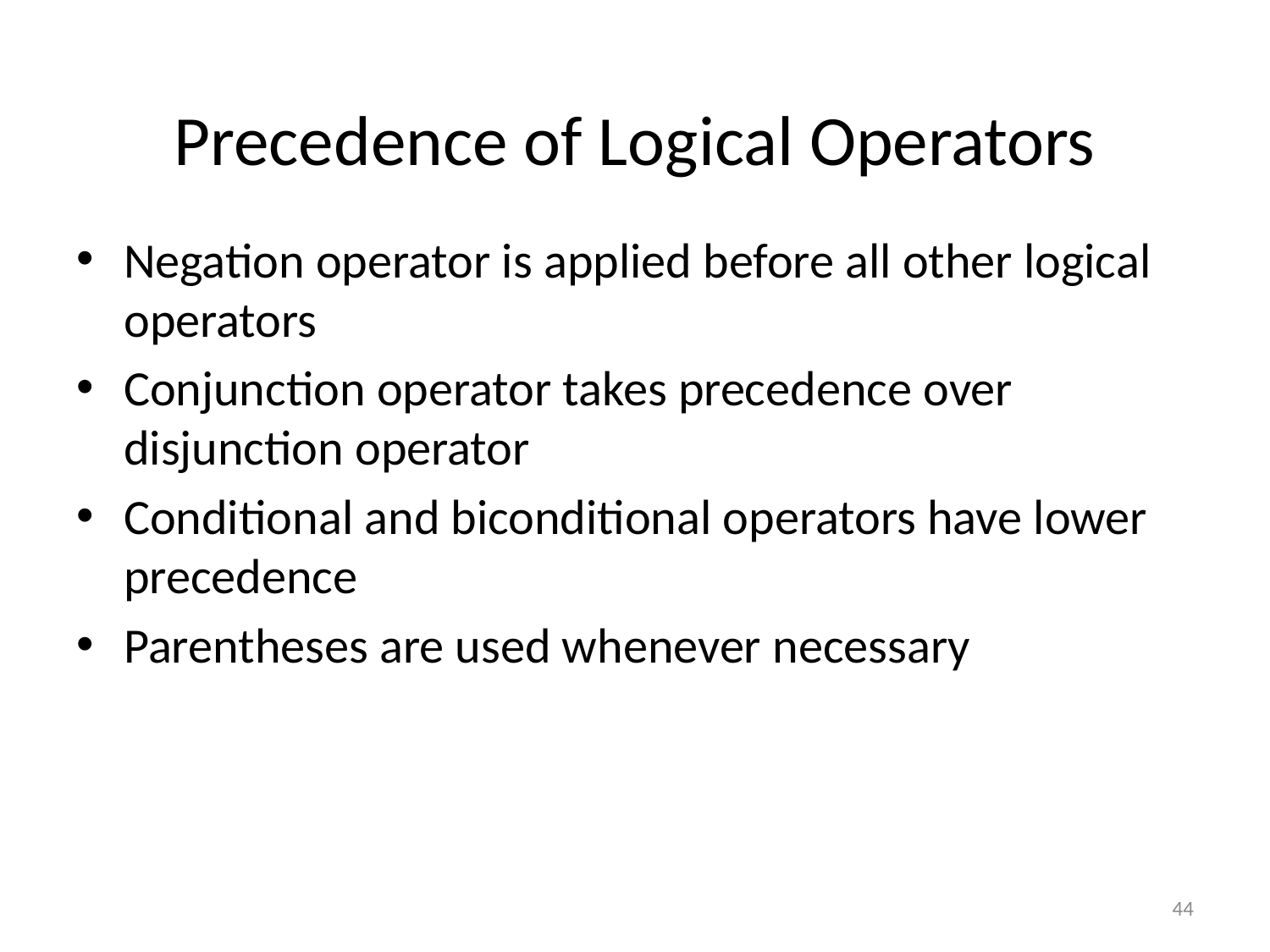

# Precedence of Logical Operators
Negation operator is applied before all other logical operators
Conjunction operator takes precedence over disjunction operator
Conditional and biconditional operators have lower precedence
Parentheses are used whenever necessary
44